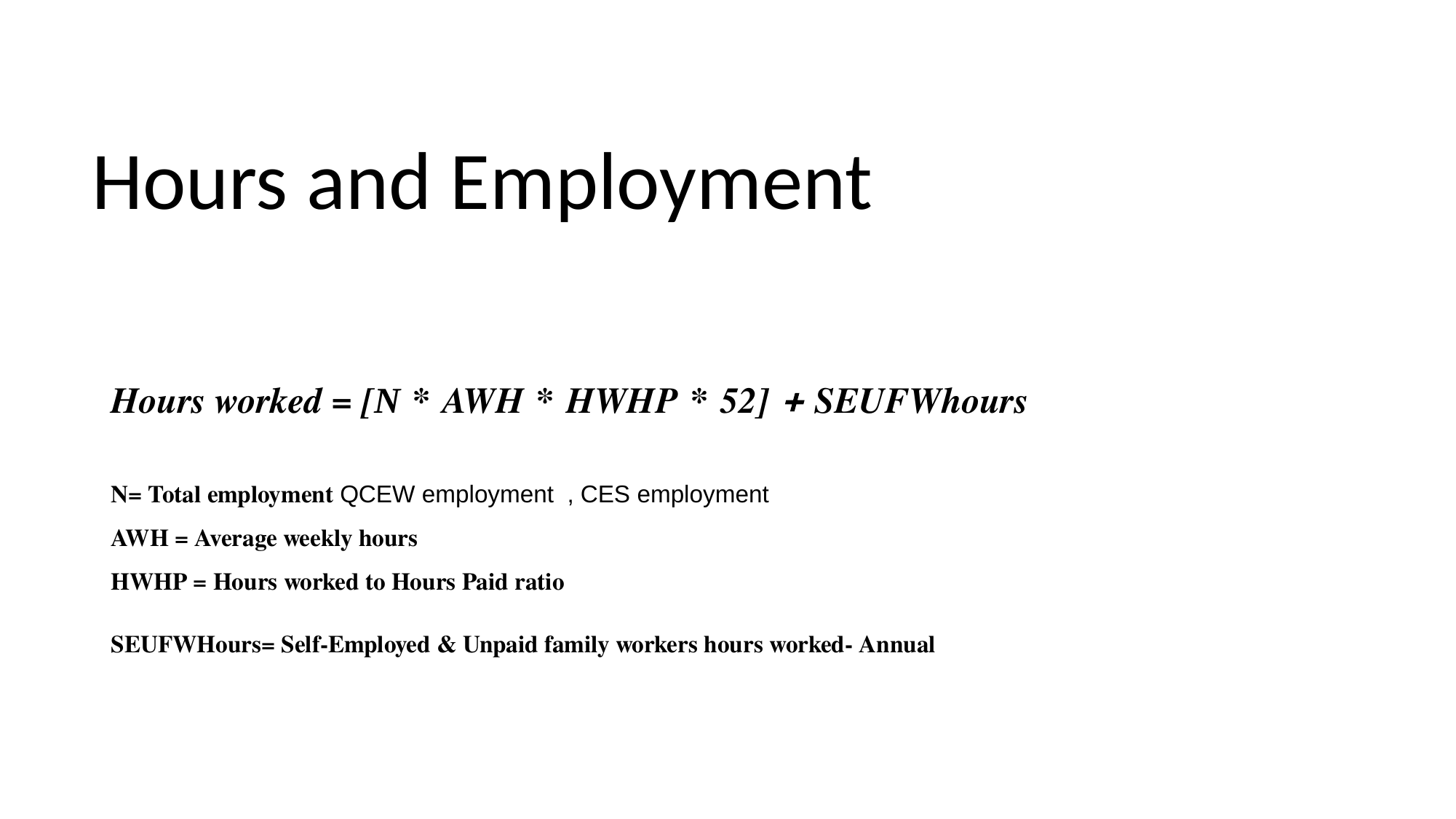

# Hours and Employment
Hours worked = [N * AWH * HWHP * 52] + SEUFWhours

N= Total employment QCEW employment  , CES employment
AWH = Average weekly hours
HWHP = Hours worked to Hours Paid ratio
SEUFWHours= Self-Employed & Unpaid family workers hours worked- Annual